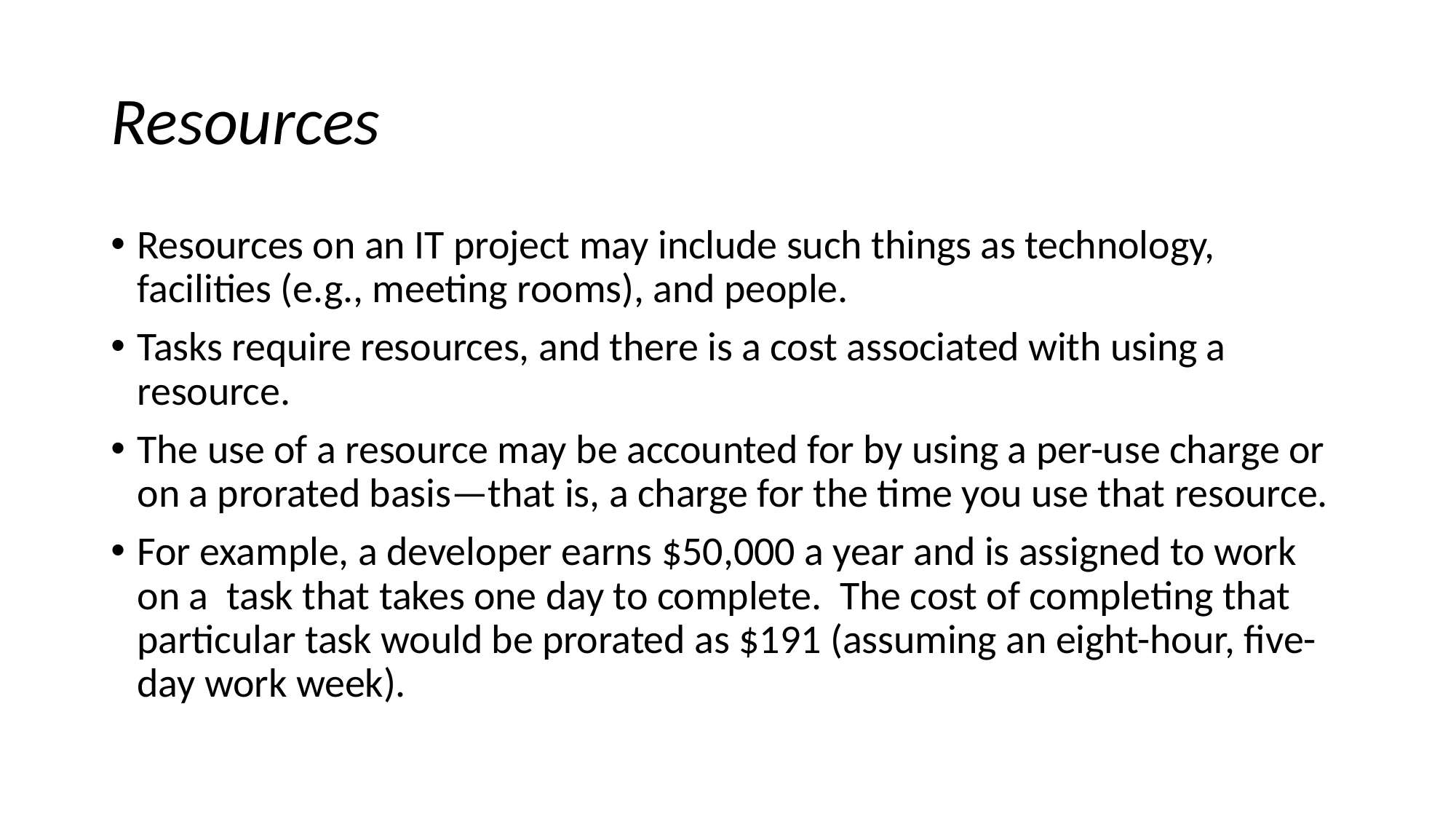

# Resources
Resources on an IT project may include such things as technology, facilities (e.g., meeting rooms), and people.
Tasks require resources, and there is a cost associated with using a resource.
The use of a resource may be accounted for by using a per-use charge or on a prorated basis—that is, a charge for the time you use that resource.
For example, a developer earns $50,000 a year and is assigned to work on a  task that takes one day to complete.  The cost of completing that particular task would be prorated as $191 (assuming an eight-hour, five-day work week).